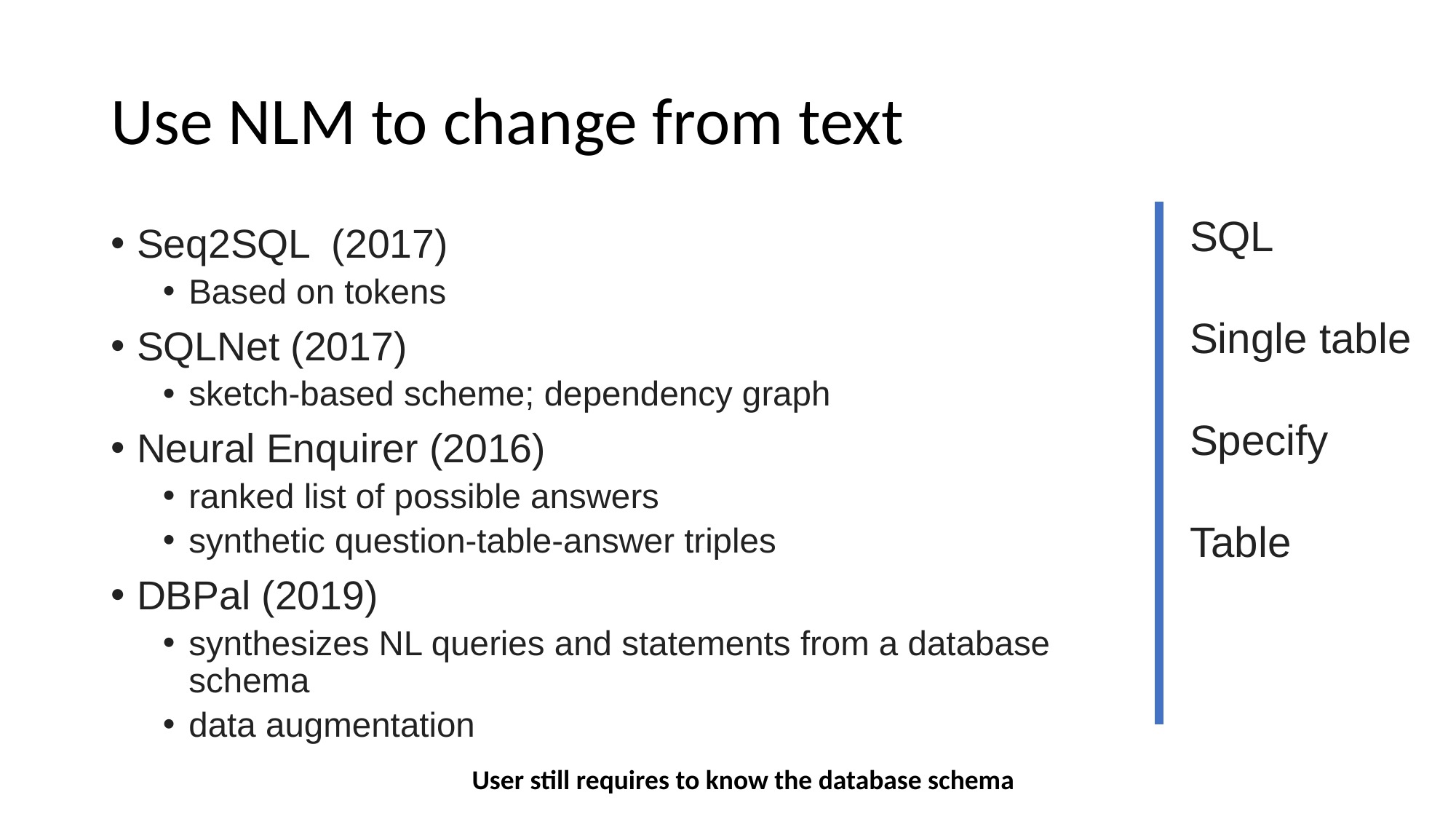

# Use NLM to change from text
SQL
Single table
Specify Table

Seq2SQL  (2017)
Based on tokens
SQLNet (2017)
sketch-based scheme; dependency graph
Neural Enquirer (2016)
ranked list of possible answers
synthetic question-table-answer triples
DBPal (2019)
synthesizes NL queries and statements from a database schema
data augmentation
User still requires to know the database schema